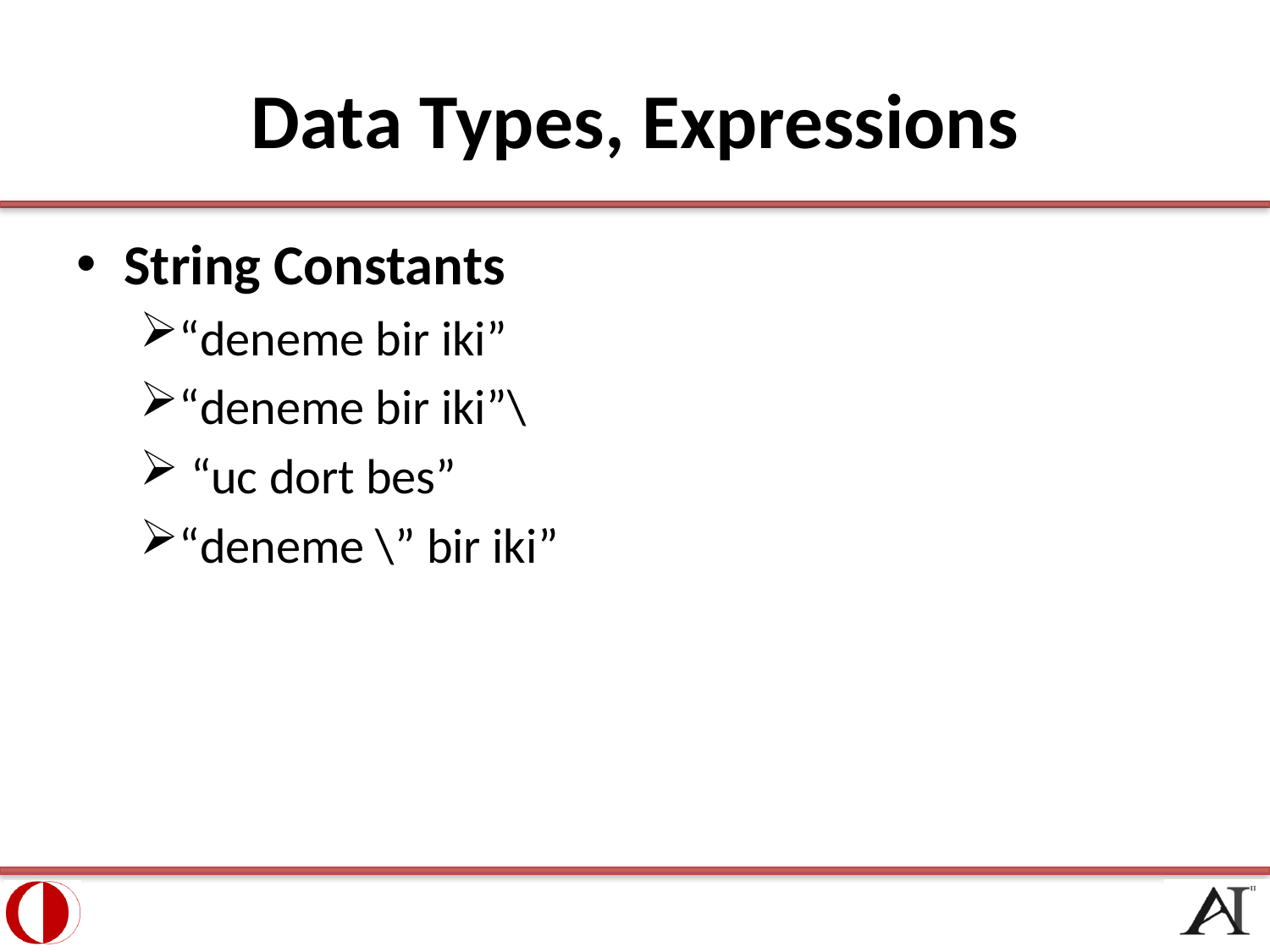

# Data Types, Expressions
String Constants
“deneme bir iki”
“deneme bir iki”\
 “uc dort bes”
“deneme \” bir iki”